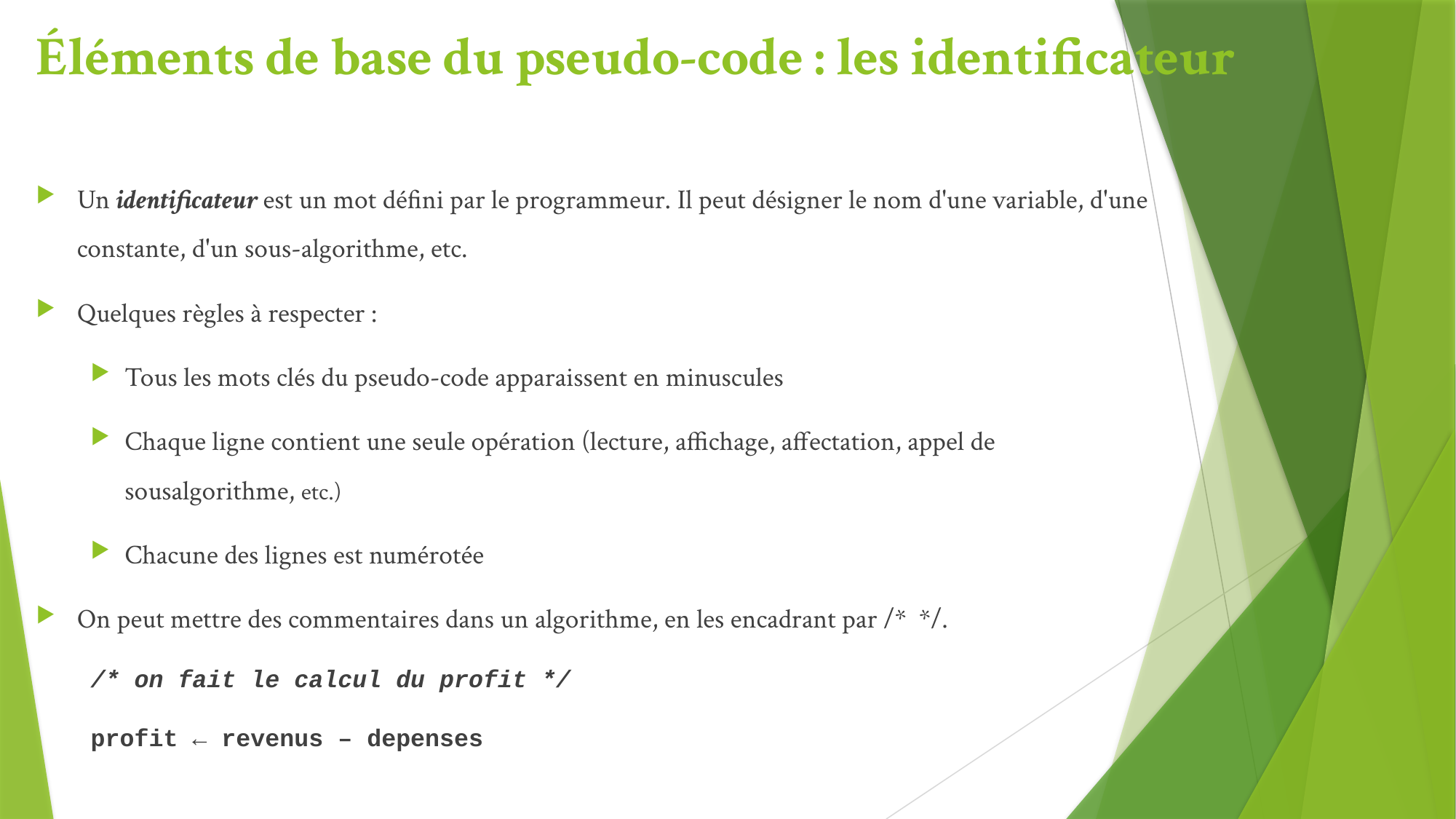

# Éléments de base du pseudo-code : les identificateur
Un identificateur est un mot défini par le programmeur. Il peut désigner le nom d'une variable, d'une constante, d'un sous-algorithme, etc.
Quelques règles à respecter :
Tous les mots clés du pseudo-code apparaissent en minuscules
Chaque ligne contient une seule opération (lecture, affichage, affectation, appel de sousalgorithme, etc.)
Chacune des lignes est numérotée
On peut mettre des commentaires dans un algorithme, en les encadrant par /*  */.
/* on fait le calcul du profit */
profit ← revenus – depenses